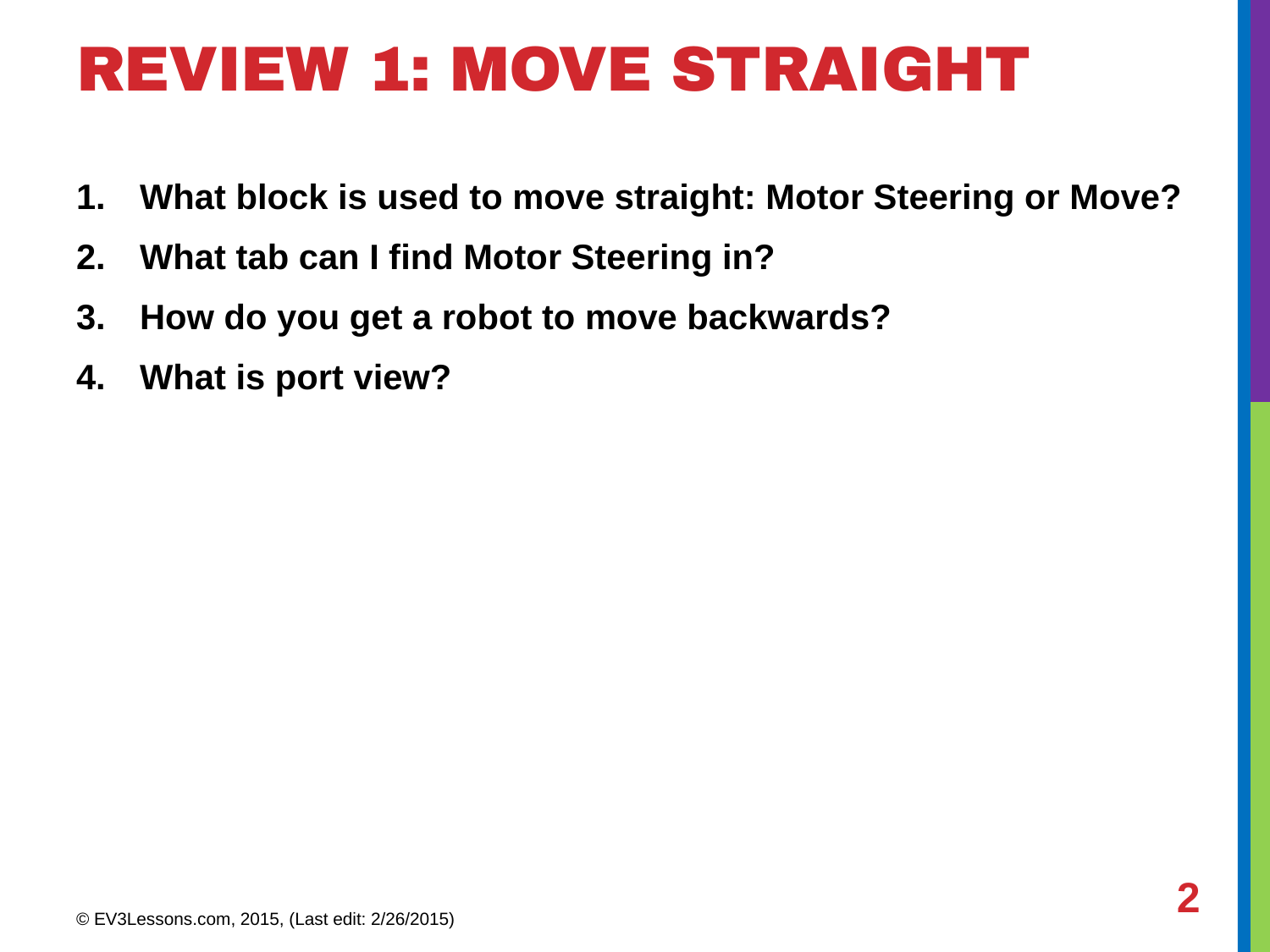

# Review 1: MOVE STRAIGHT
What block is used to move straight: Motor Steering or Move?
What tab can I find Motor Steering in?
How do you get a robot to move backwards?
What is port view?

2
© EV3Lessons.com, 2015, (Last edit: 2/26/2015)